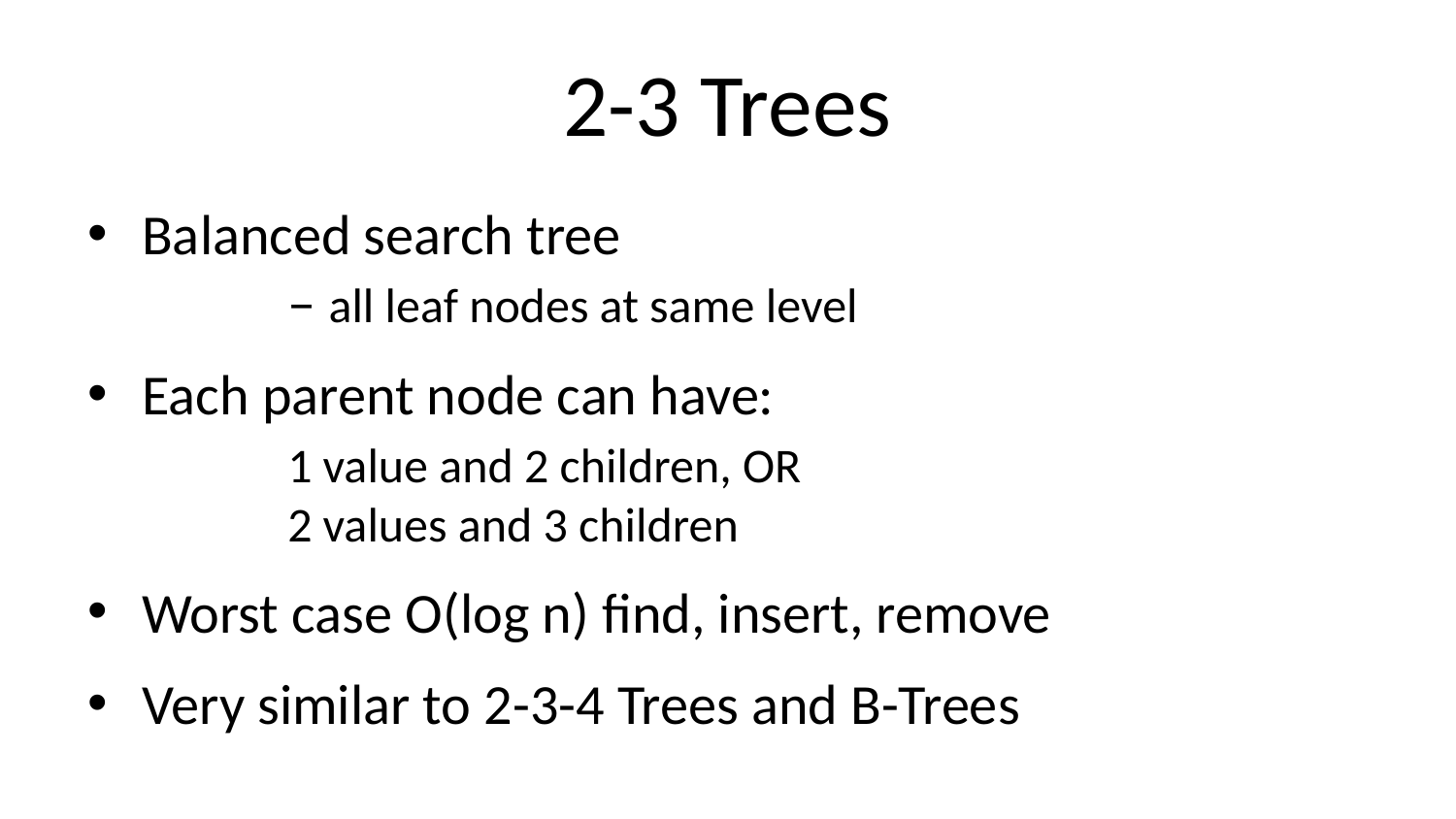

# 2-3 Trees
Balanced search tree
	– all leaf nodes at same level
Each parent node can have:
	1 value and 2 children, OR
	2 values and 3 children
Worst case O(log n) find, insert, remove
Very similar to 2-3-4 Trees and B-Trees